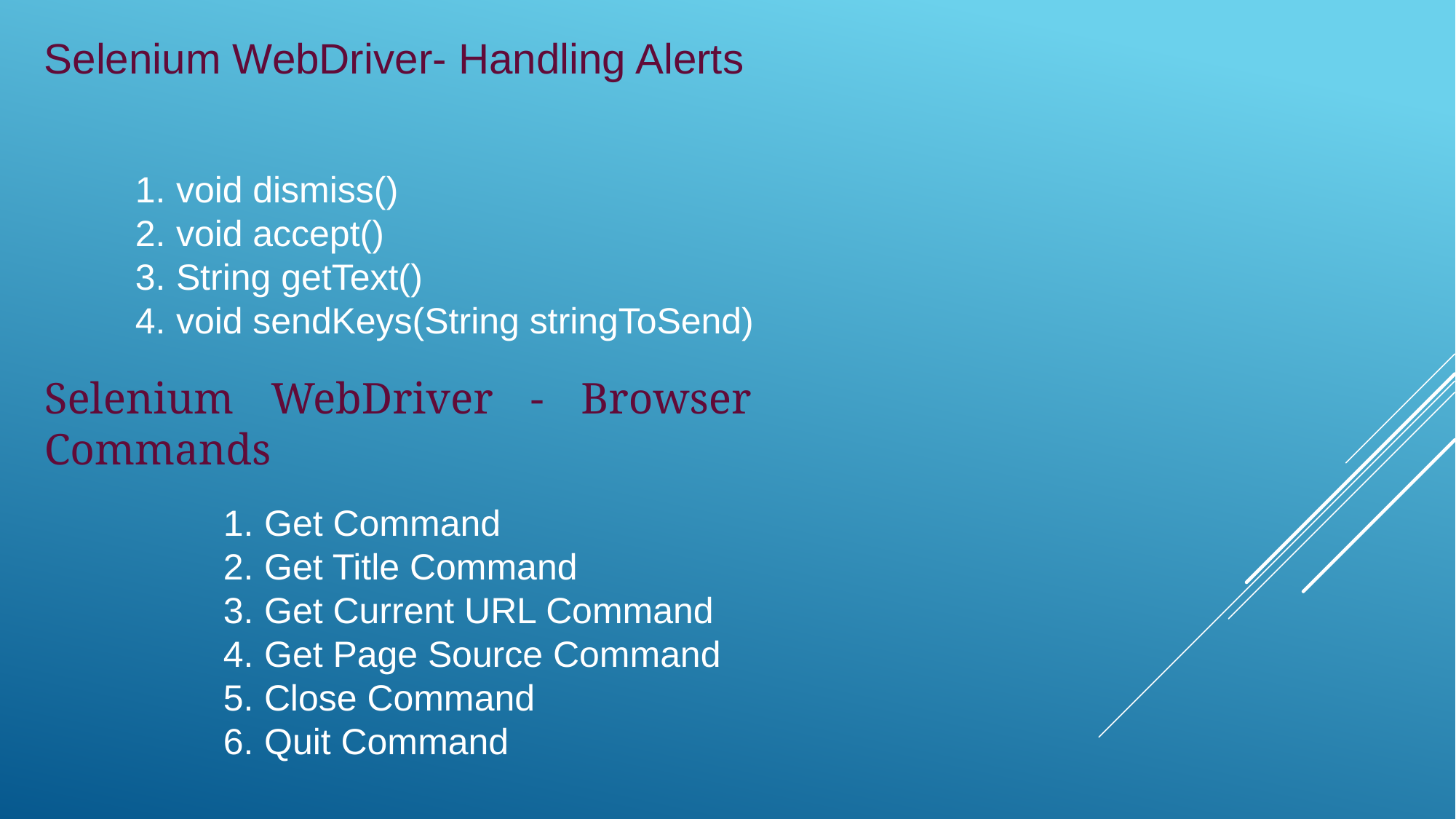

Selenium WebDriver- Handling Alerts
void dismiss()
void accept()
String getText()
void sendKeys(String stringToSend)

Selenium WebDriver - Browser Commands
Get Command
Get Title Command
Get Current URL Command
Get Page Source Command
Close Command
Quit Command